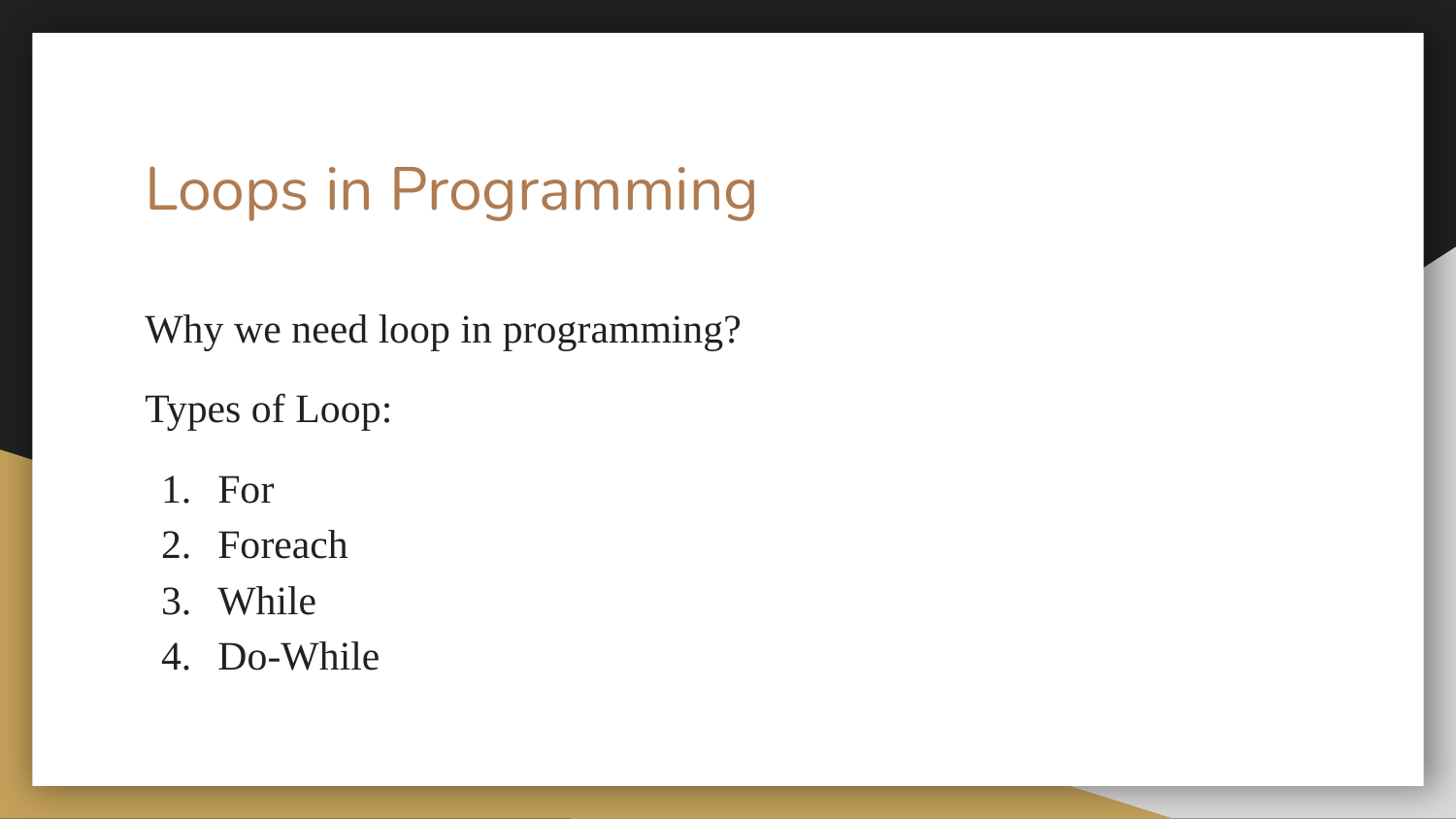

# Loops in Programming
Why we need loop in programming?
Types of Loop:
For
Foreach
While
Do-While